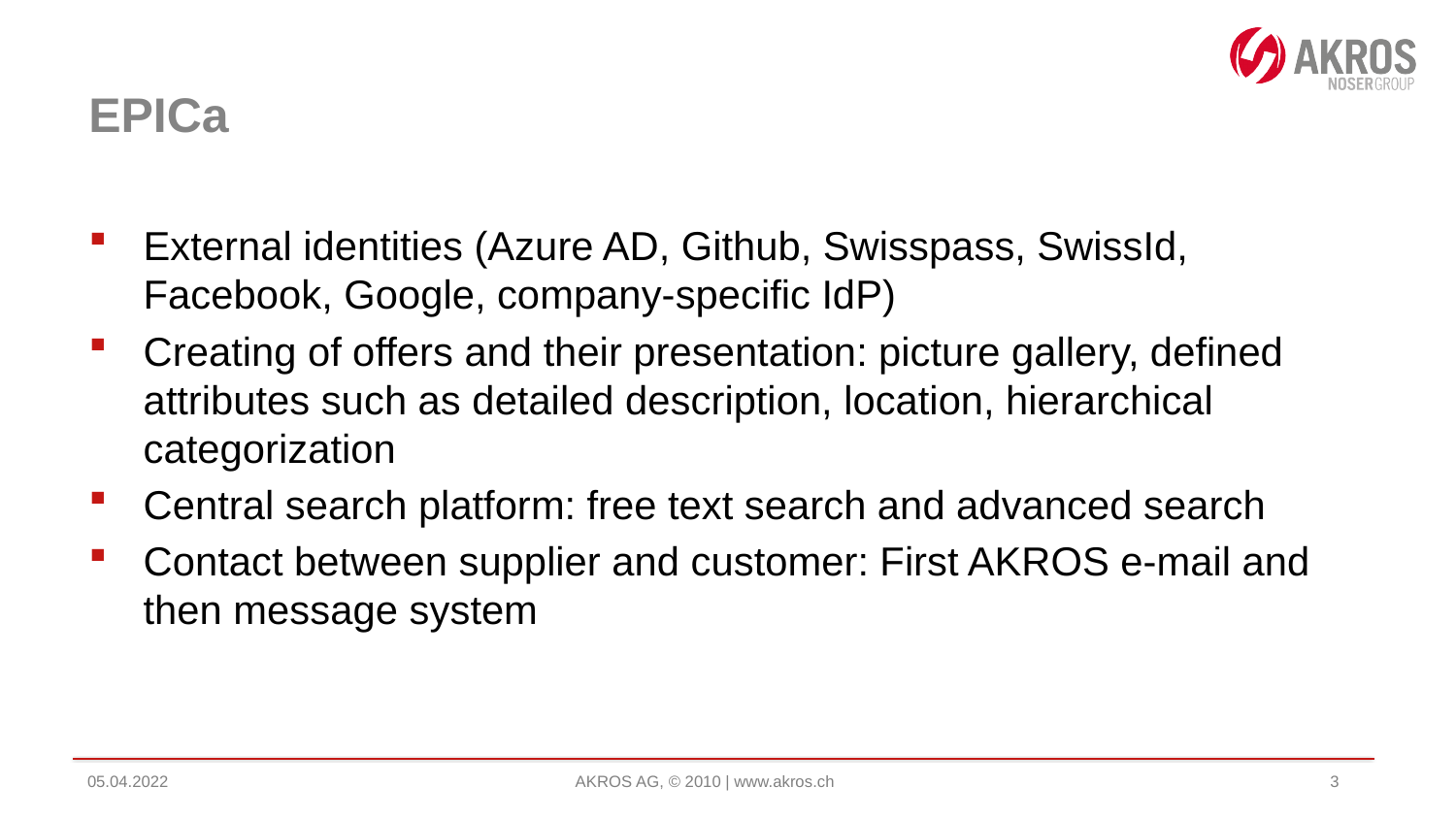

# EPICa
External identities (Azure AD, Github, Swisspass, SwissId, Facebook, Google, company-specific IdP)
Creating of offers and their presentation: picture gallery, defined attributes such as detailed description, location, hierarchical categorization
Central search platform: free text search and advanced search
Contact between supplier and customer: First AKROS e-mail and then message system
05.04.2022
AKROS AG, © 2010 | www.akros.ch
3